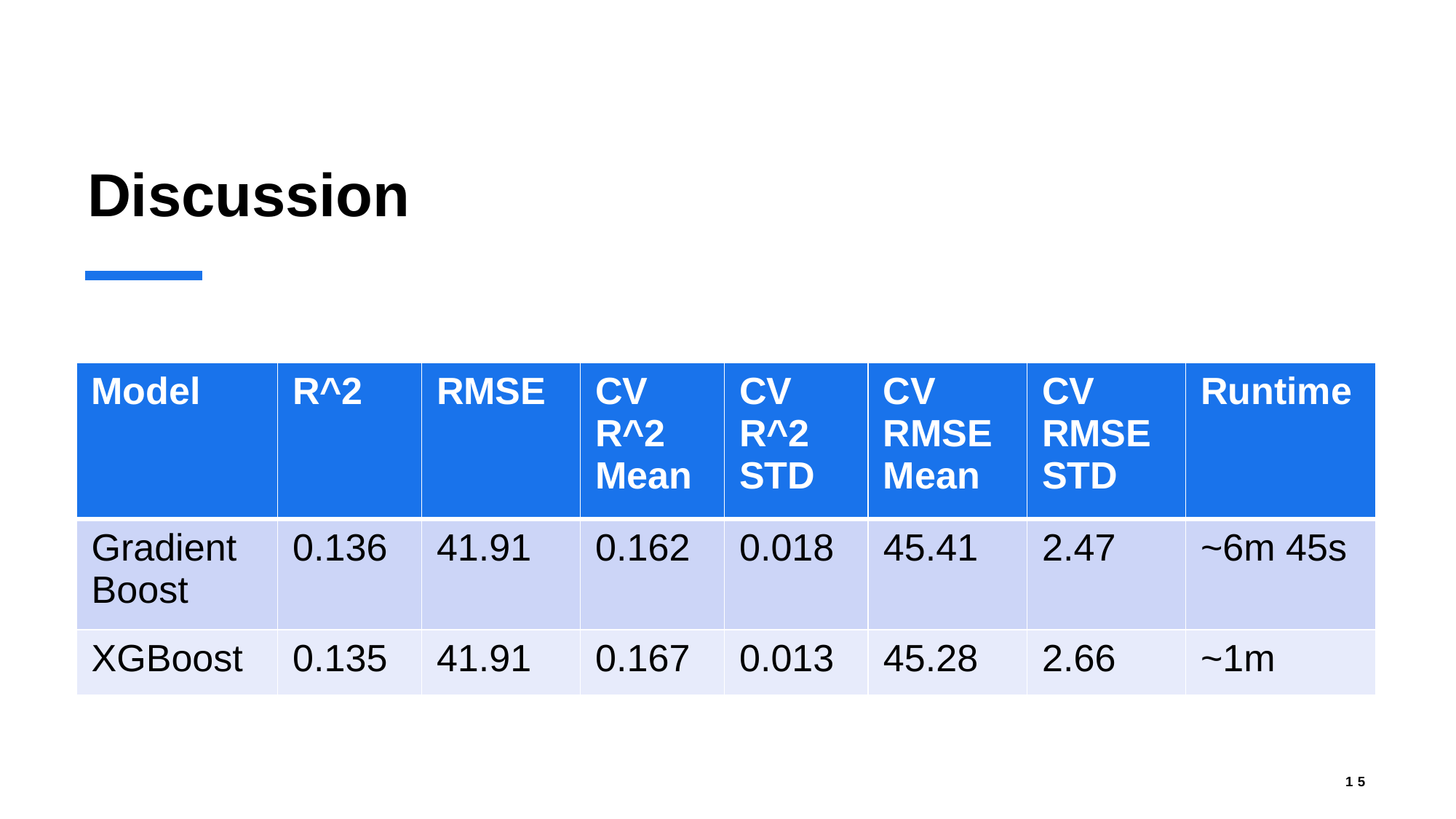

# Discussion
| Model | R^2 | RMSE | CV R^2 Mean | CV R^2 STD | CV RMSE Mean | CV RMSE STD | Runtime |
| --- | --- | --- | --- | --- | --- | --- | --- |
| Gradient Boost | 0.136 | 41.91 | 0.162 | 0.018 | 45.41 | 2.47 | ~6m 45s |
| XGBoost | 0.135 | 41.91 | 0.167 | 0.013 | 45.28 | 2.66 | ~1m |
15